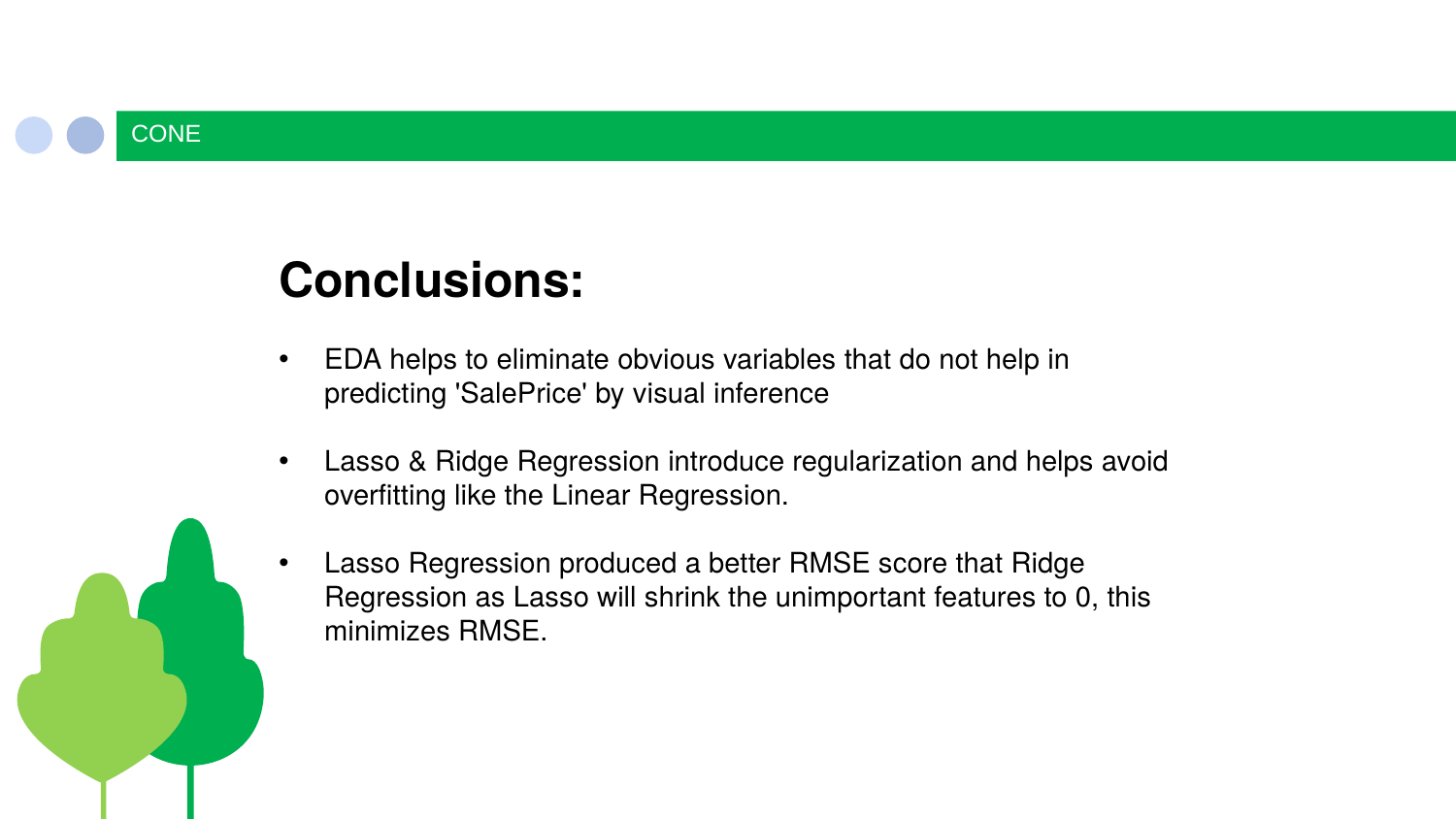

CONE
# CONTENTS OF THIS TEMPLATE
Conclusions:

EDA helps to eliminate obvious variables that do not help in predicting 'SalePrice' by visual inference

Lasso & Ridge Regression introduce regularization and helps avoid overfitting like the Linear Regression.

Lasso Regression produced a better RMSE score that Ridge Regression as Lasso will shrink the unimportant features to 0, this minimizes RMSE.